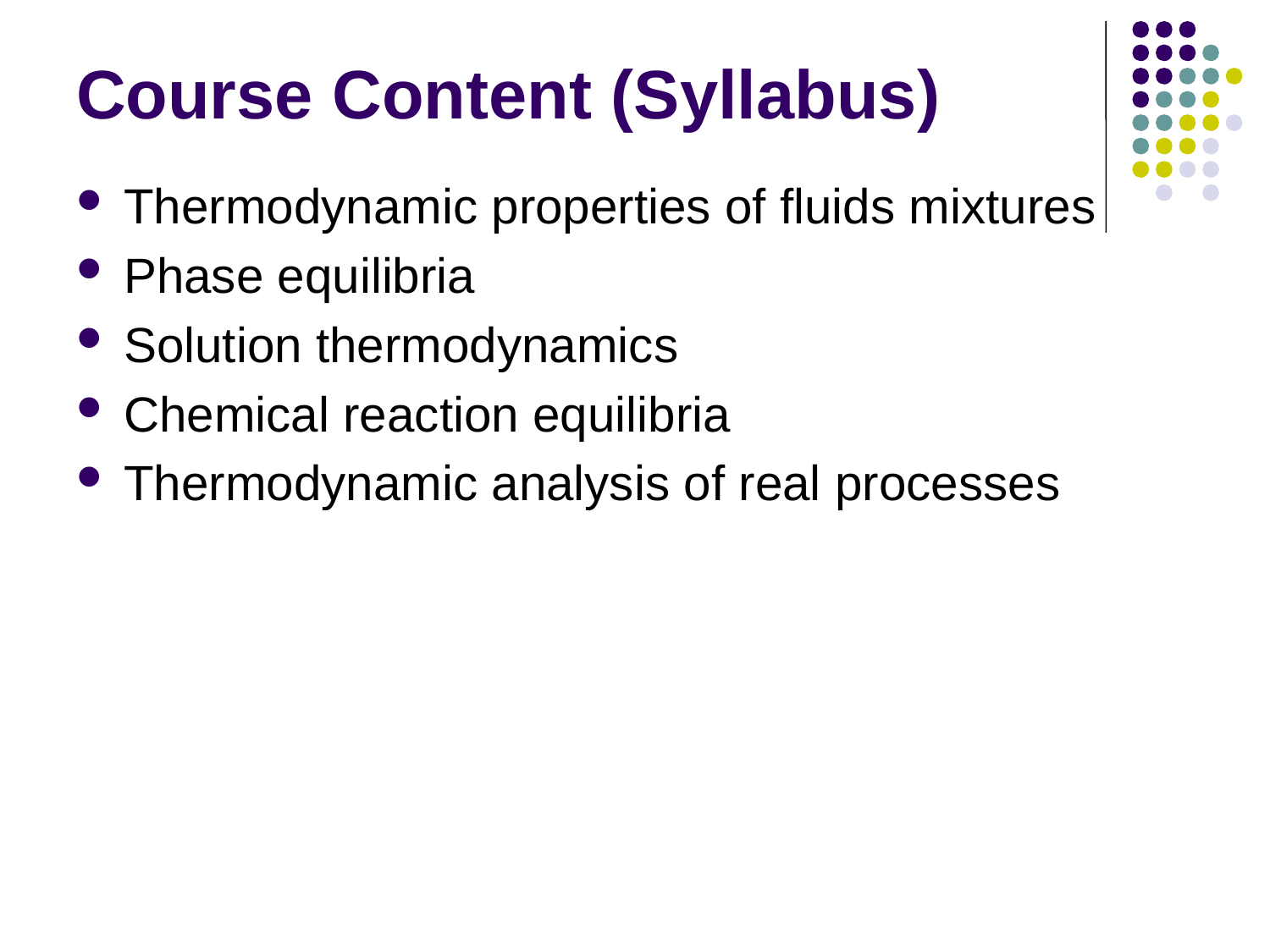

# Course Content (Syllabus)
Thermodynamic properties of fluids mixtures
Phase equilibria
Solution thermodynamics
Chemical reaction equilibria
Thermodynamic analysis of real processes